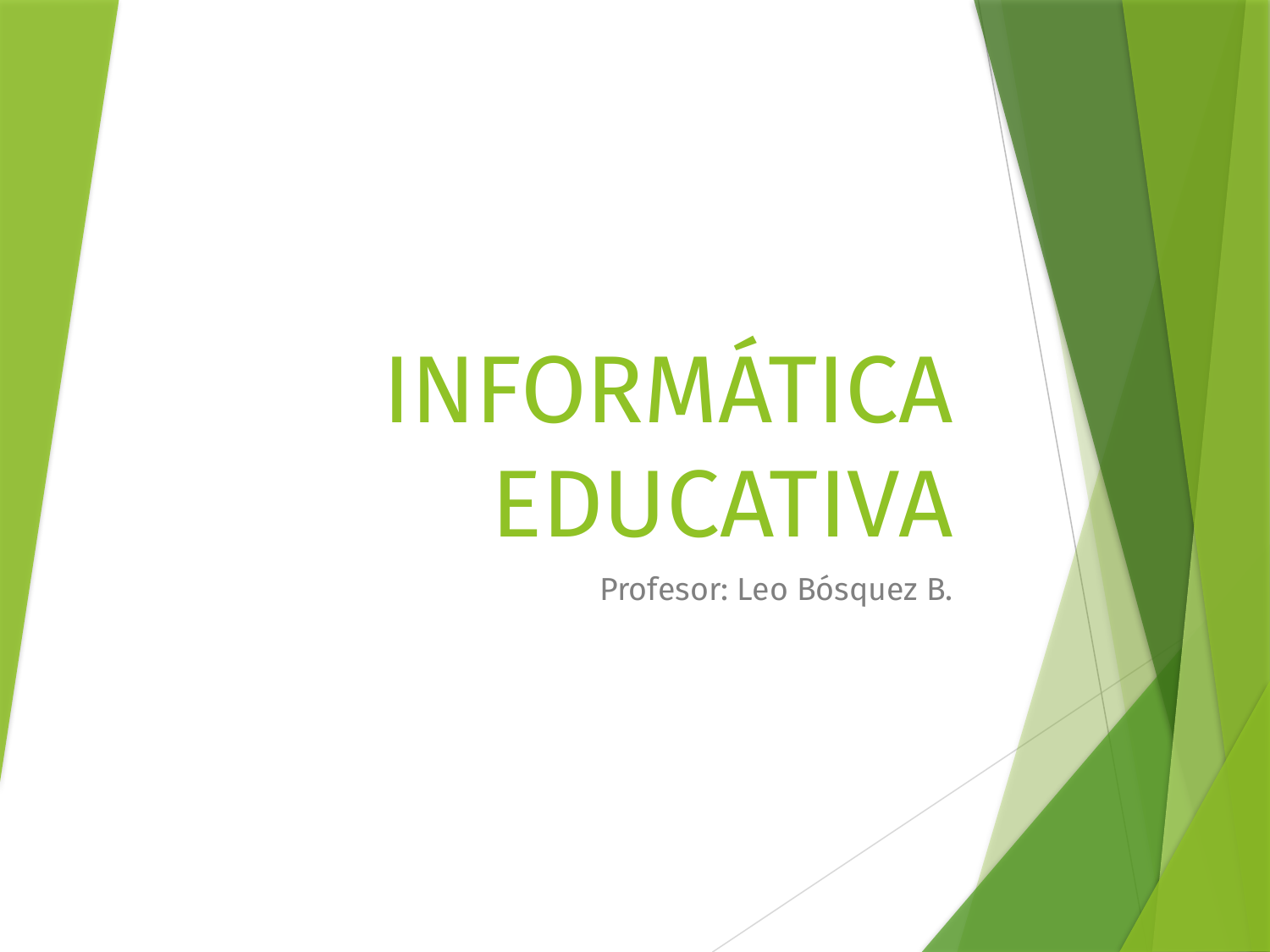

# INFORMÁTICA EDUCATIVA
Profesor: Leo Bósquez B.